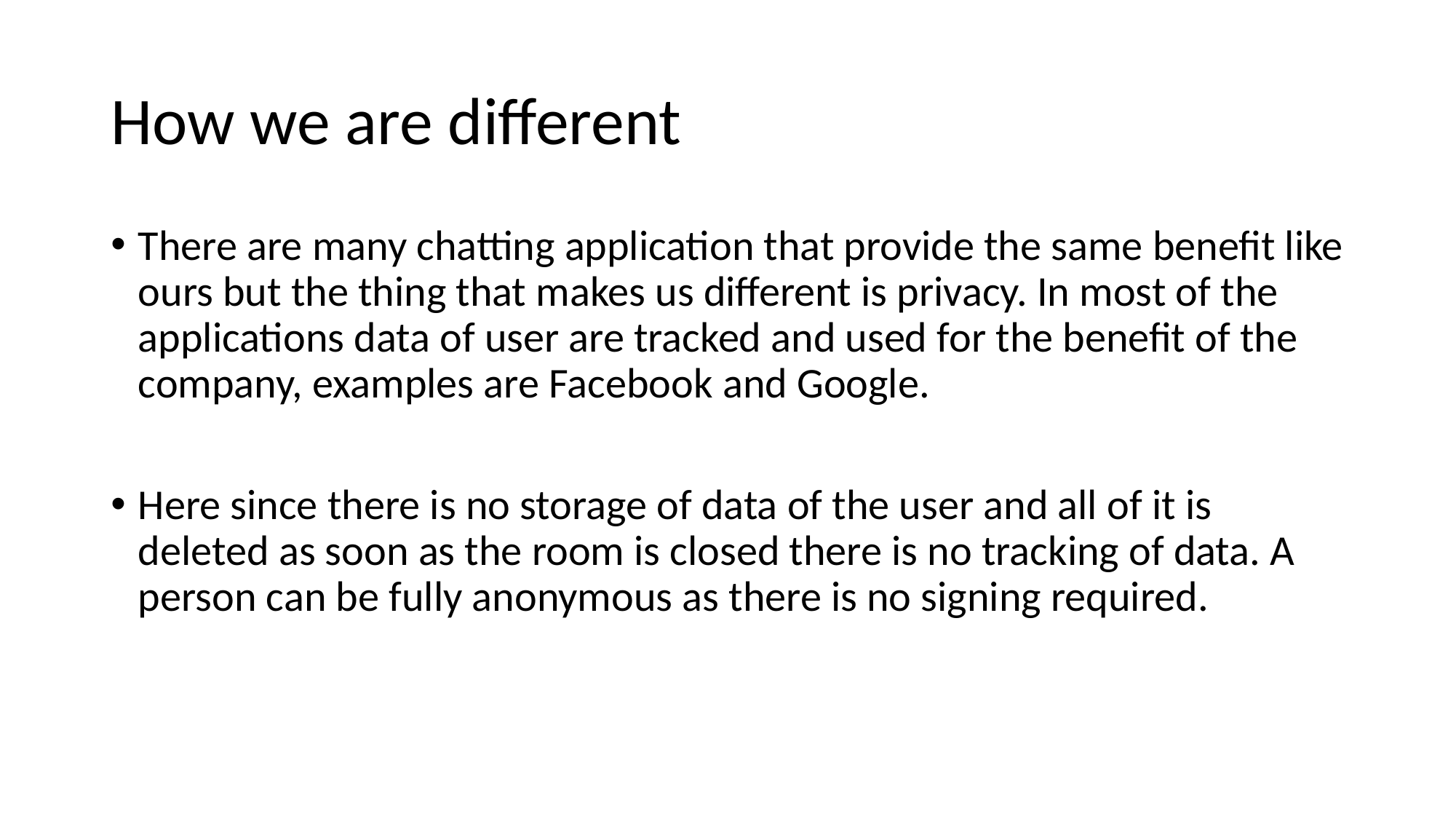

# How we are different
There are many chatting application that provide the same benefit like ours but the thing that makes us different is privacy. In most of the applications data of user are tracked and used for the benefit of the company, examples are Facebook and Google.

Here since there is no storage of data of the user and all of it is deleted as soon as the room is closed there is no tracking of data. A person can be fully anonymous as there is no signing required.